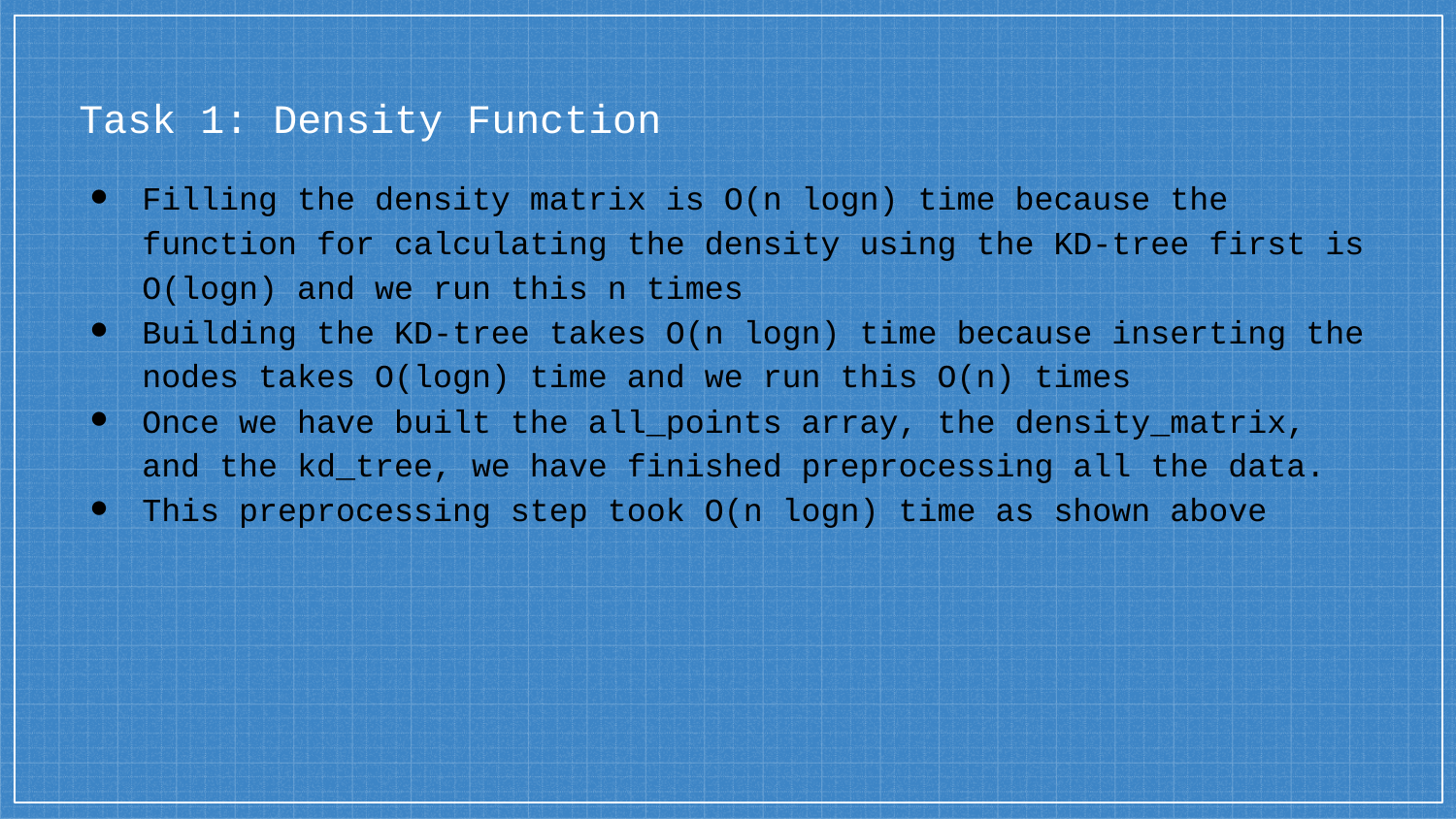

# Task 1: Density Function

Filling the density matrix is O(n logn) time because the function for calculating the density using the KD-tree first is O(logn) and we run this n times
Building the KD-tree takes O(n logn) time because inserting the nodes takes O(logn) time and we run this O(n) times
Once we have built the all_points array, the density_matrix, and the kd_tree, we have finished preprocessing all the data.
This preprocessing step took O(n logn) time as shown above